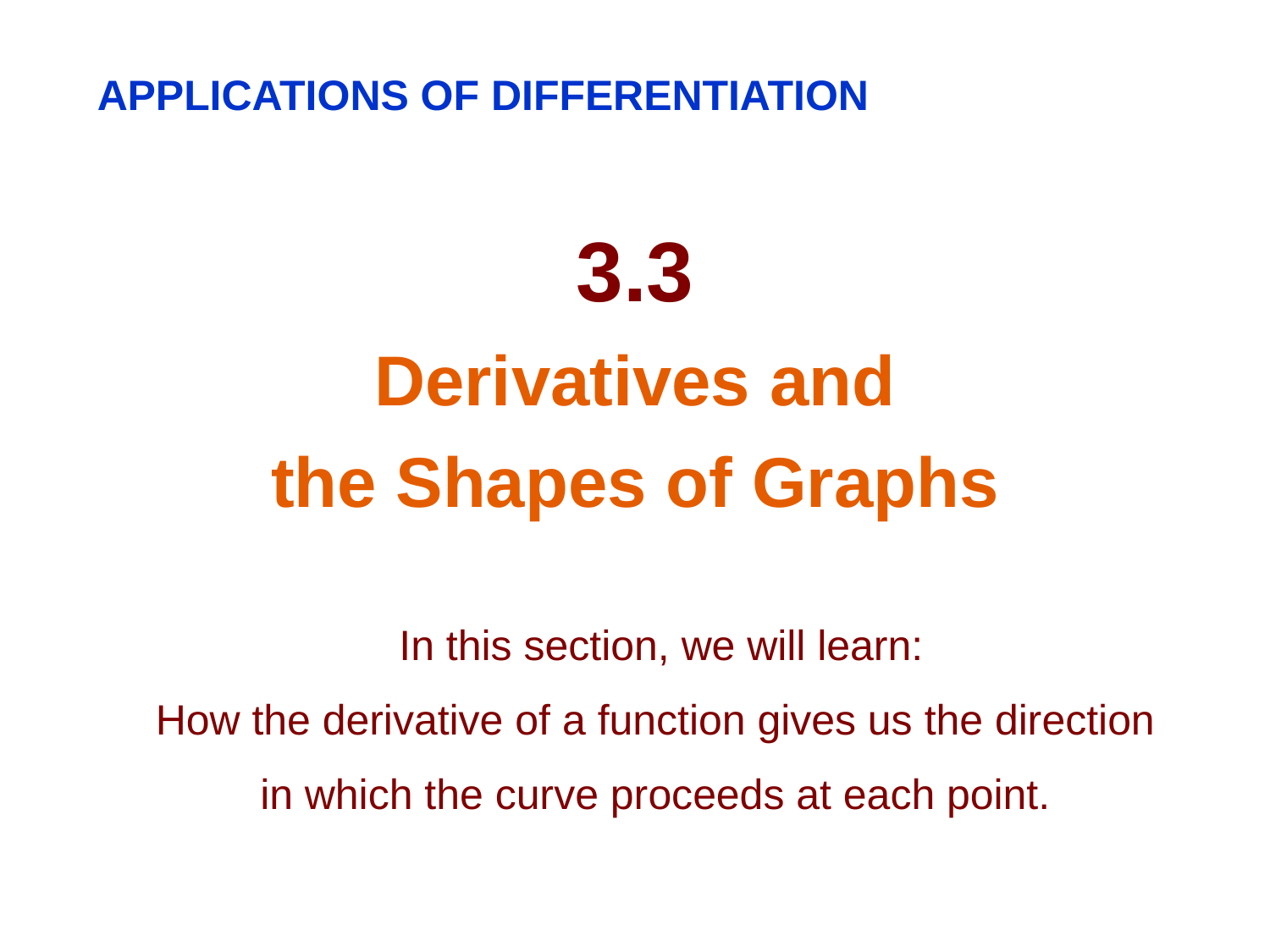

APPLICATIONS OF DIFFERENTIATION
3.3
Derivatives and
the Shapes of Graphs

In this section, we will learn:
How the derivative of a function gives us the direction
in which the curve proceeds at each point.